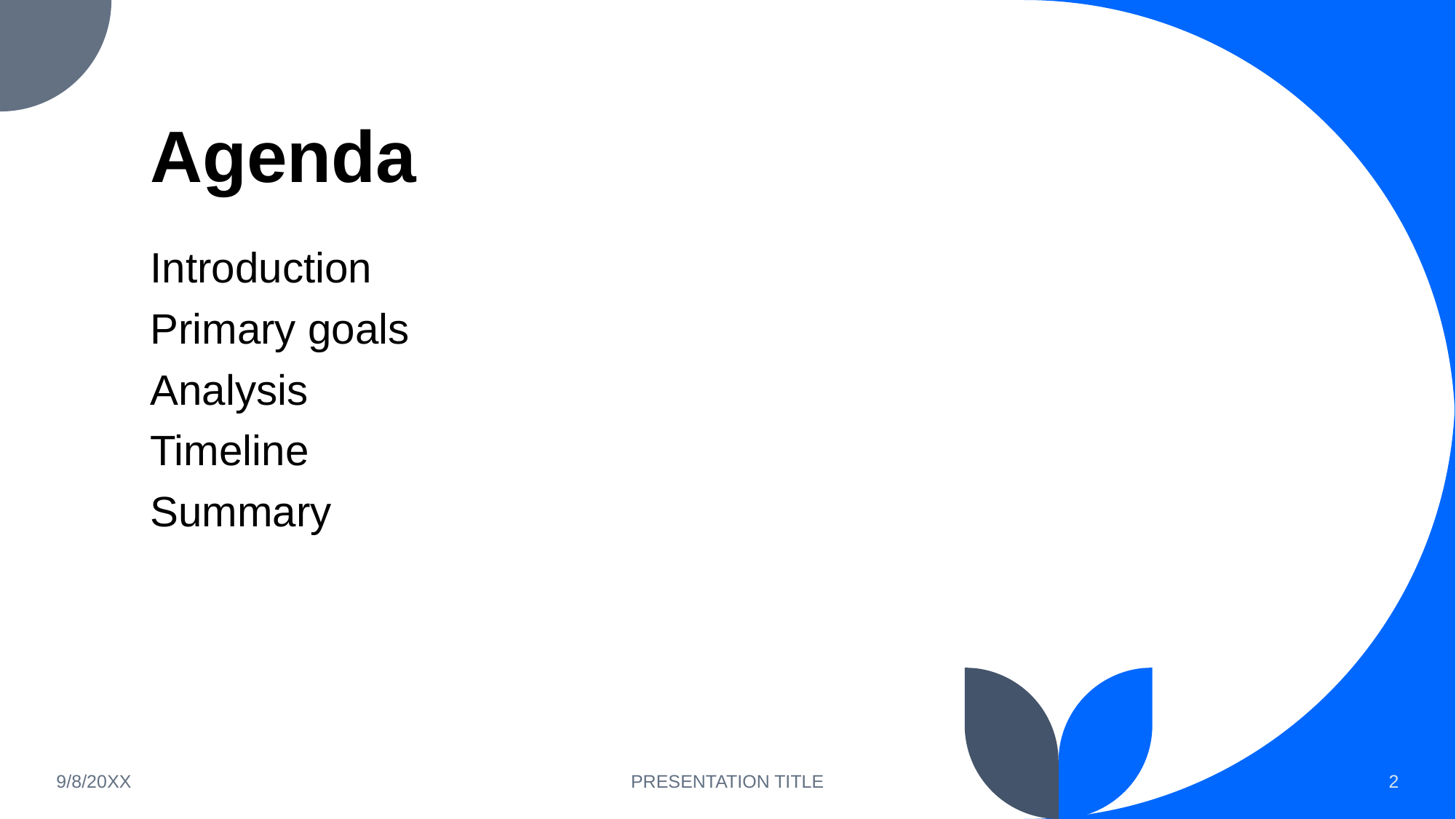

# Agenda
Introduction
Primary goals
Analysis
Timeline
Summary

9/8/20XX
PRESENTATION TITLE
2